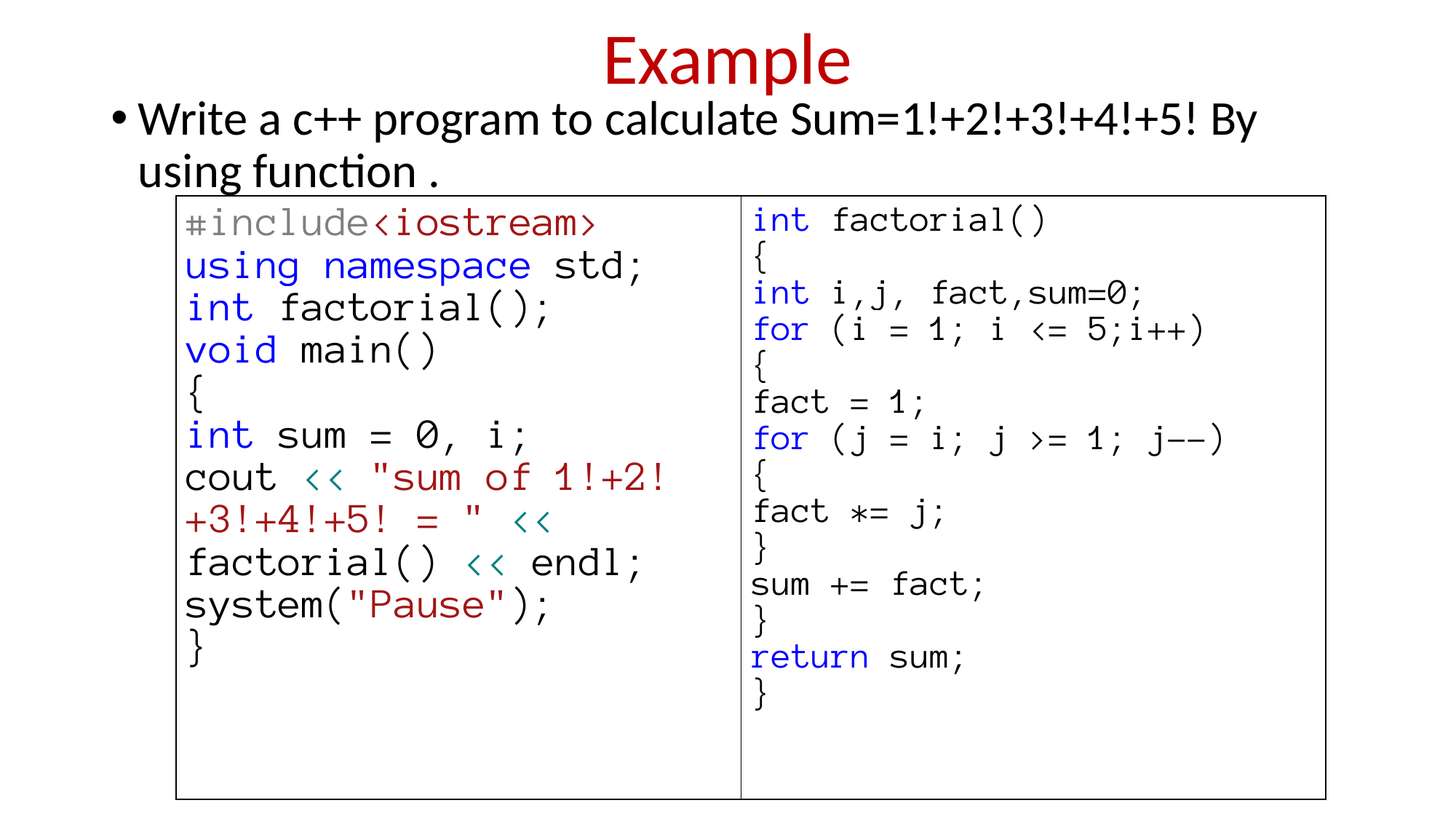

# Example
Write a c++ program to calculate Sum=1!+2!+3!+4!+5! By using function .

| #include<iostream> using namespace std; int factorial(); void main() { int sum = 0, i; cout << "sum of 1!+2!+3!+4!+5! = " << factorial() << endl; system("Pause"); } | int factorial() { int i,j, fact,sum=0; for (i = 1; i <= 5;i++) { fact = 1; for (j = i; j >= 1; j--) { fact \*= j; } sum += fact; } return sum; } |
| --- | --- |